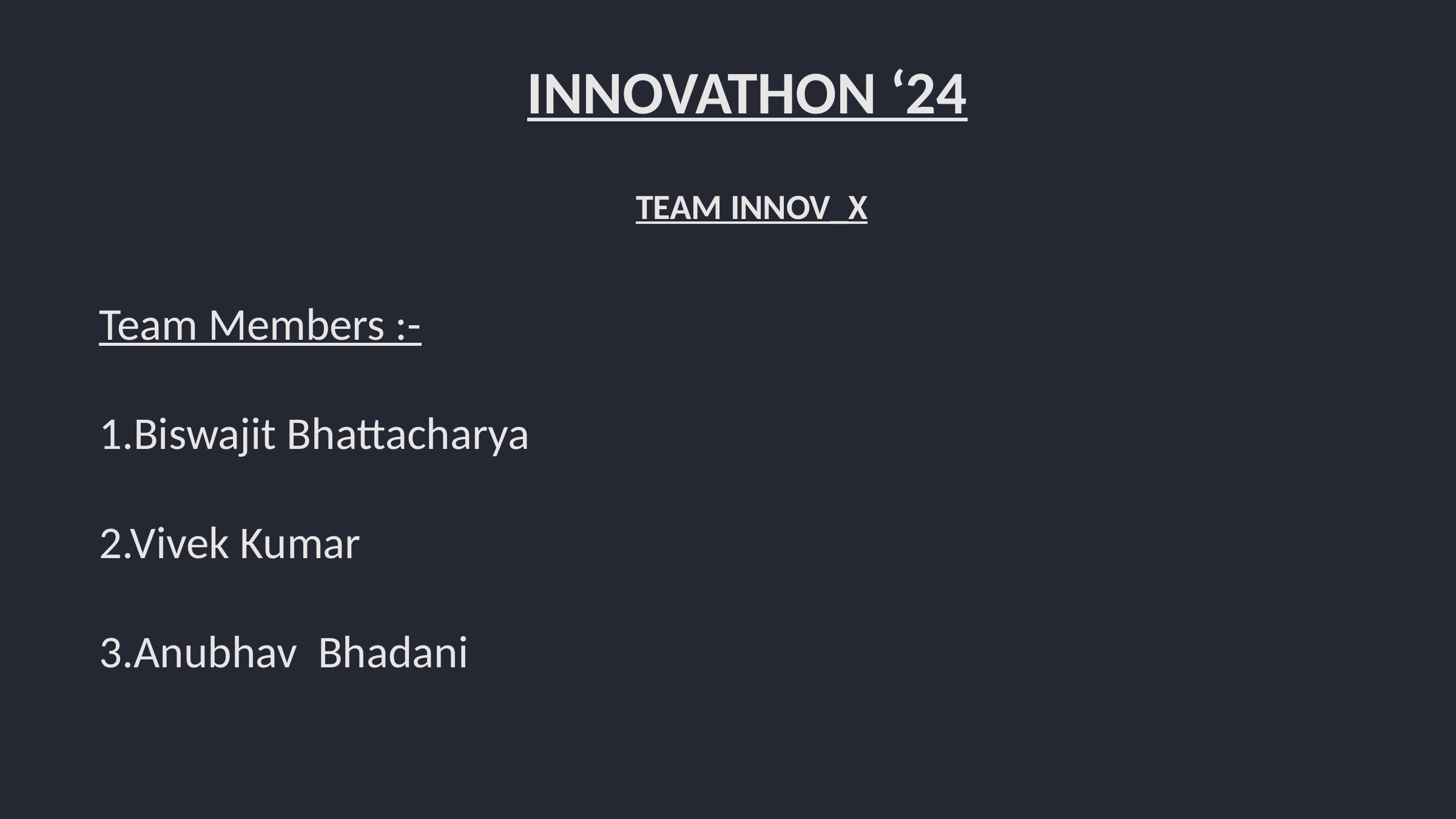

INNOVATHON ‘24
TEAM INNOV_X
Team Members :-

1.Biswajit Bhattacharya

2.Vivek Kumar

3.Anubhav  Bhadani